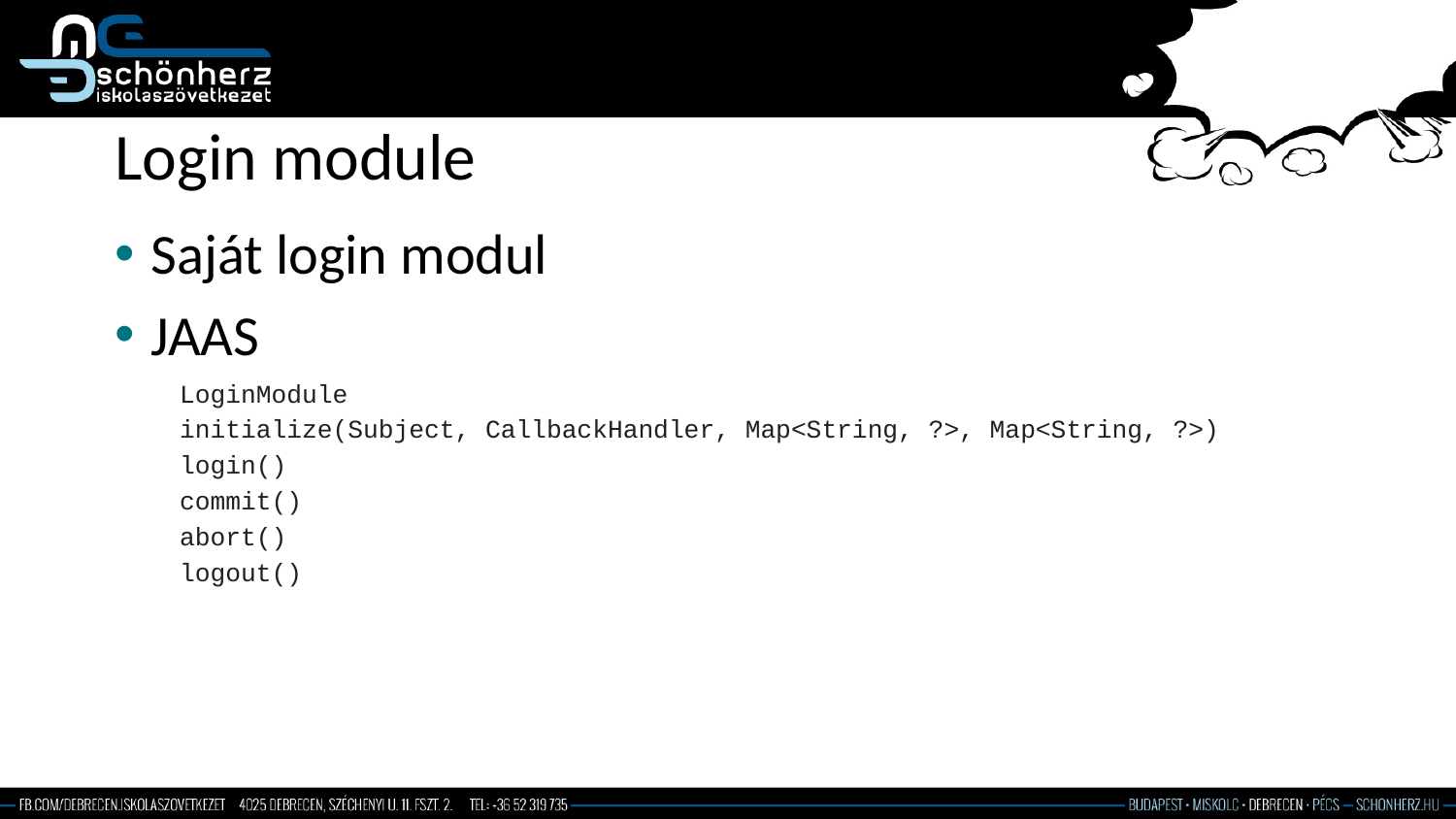

# Login module
Saját login modul
JAAS

LoginModule
initialize(Subject, CallbackHandler, Map<String, ?>, Map<String, ?>)
login()
commit()
abort()
logout()